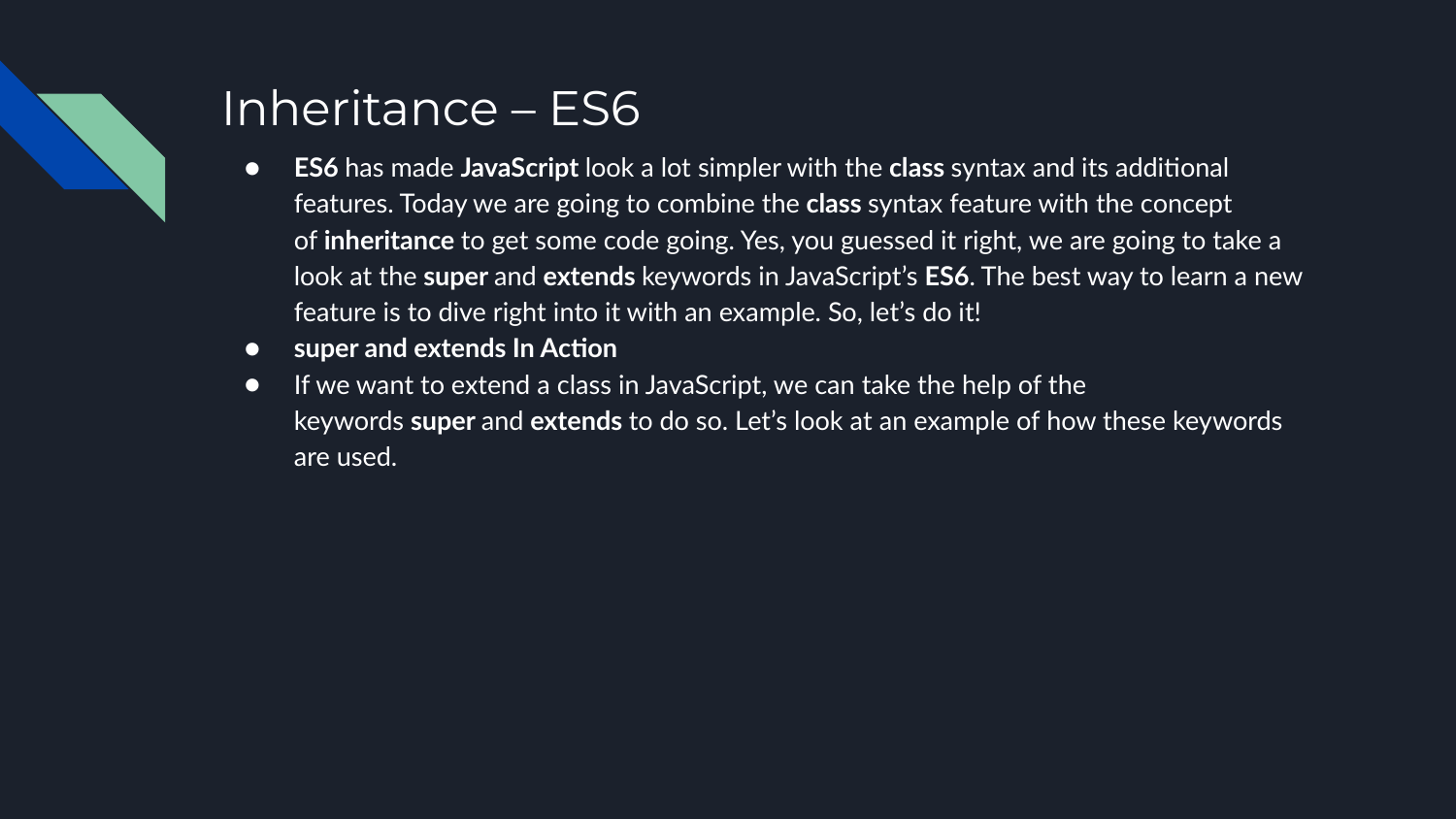

let bike = {name: '937cc'};
# Inheritance – ES6
ES6 has made JavaScript look a lot simpler with the class syntax and its additional features. Today we are going to combine the class syntax feature with the concept of inheritance to get some code going. Yes, you guessed it right, we are going to take a look at the super and extends keywords in JavaScript’s ES6. The best way to learn a new feature is to dive right into it with an example. So, let’s do it!
super and extends In Action
If we want to extend a class in JavaScript, we can take the help of the keywords super and extends to do so. Let’s look at an example of how these keywords are used.